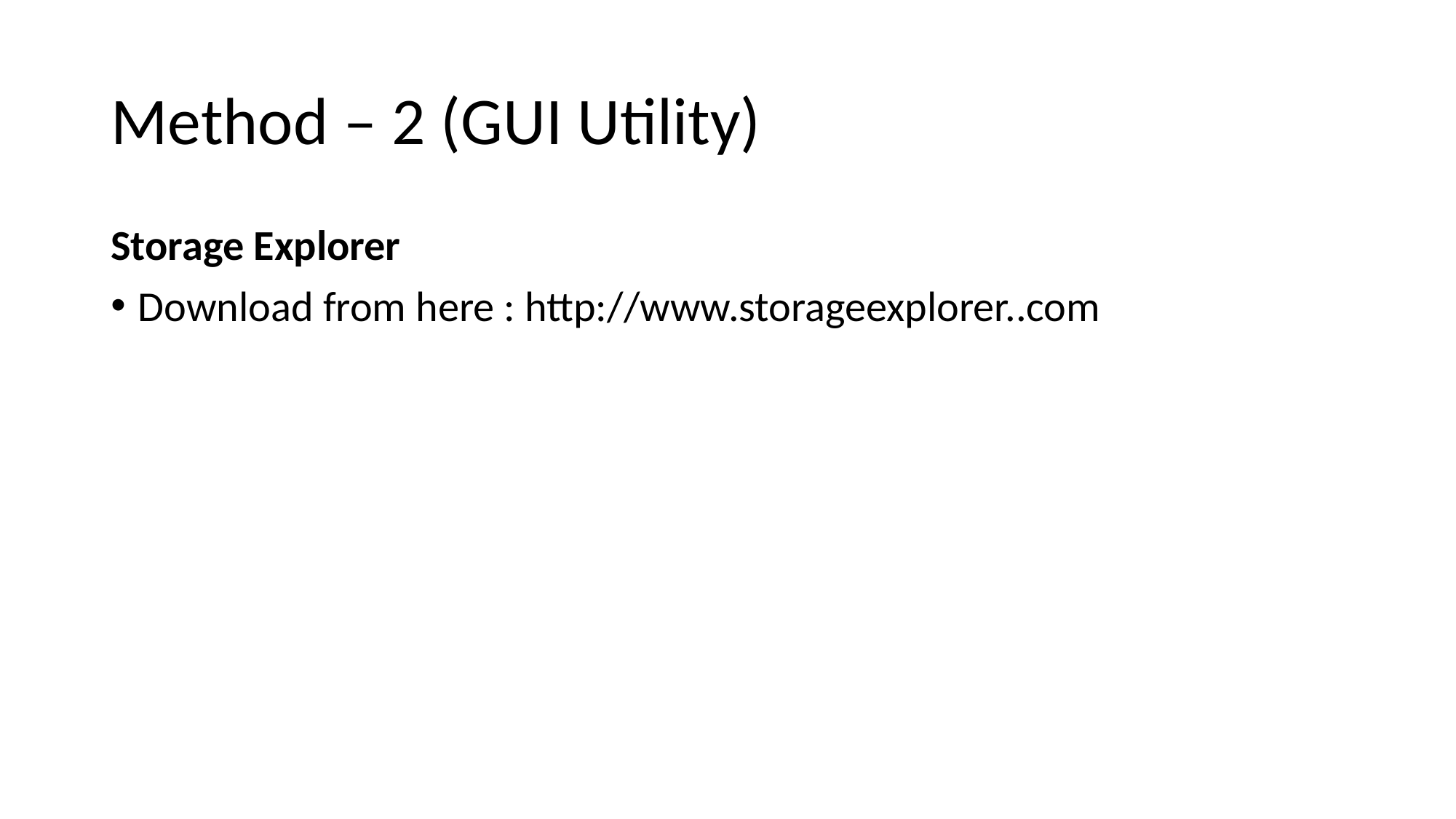

# Method – 2 (GUI Utility)
Storage Explorer
Download from here : http://www.storageexplorer..com